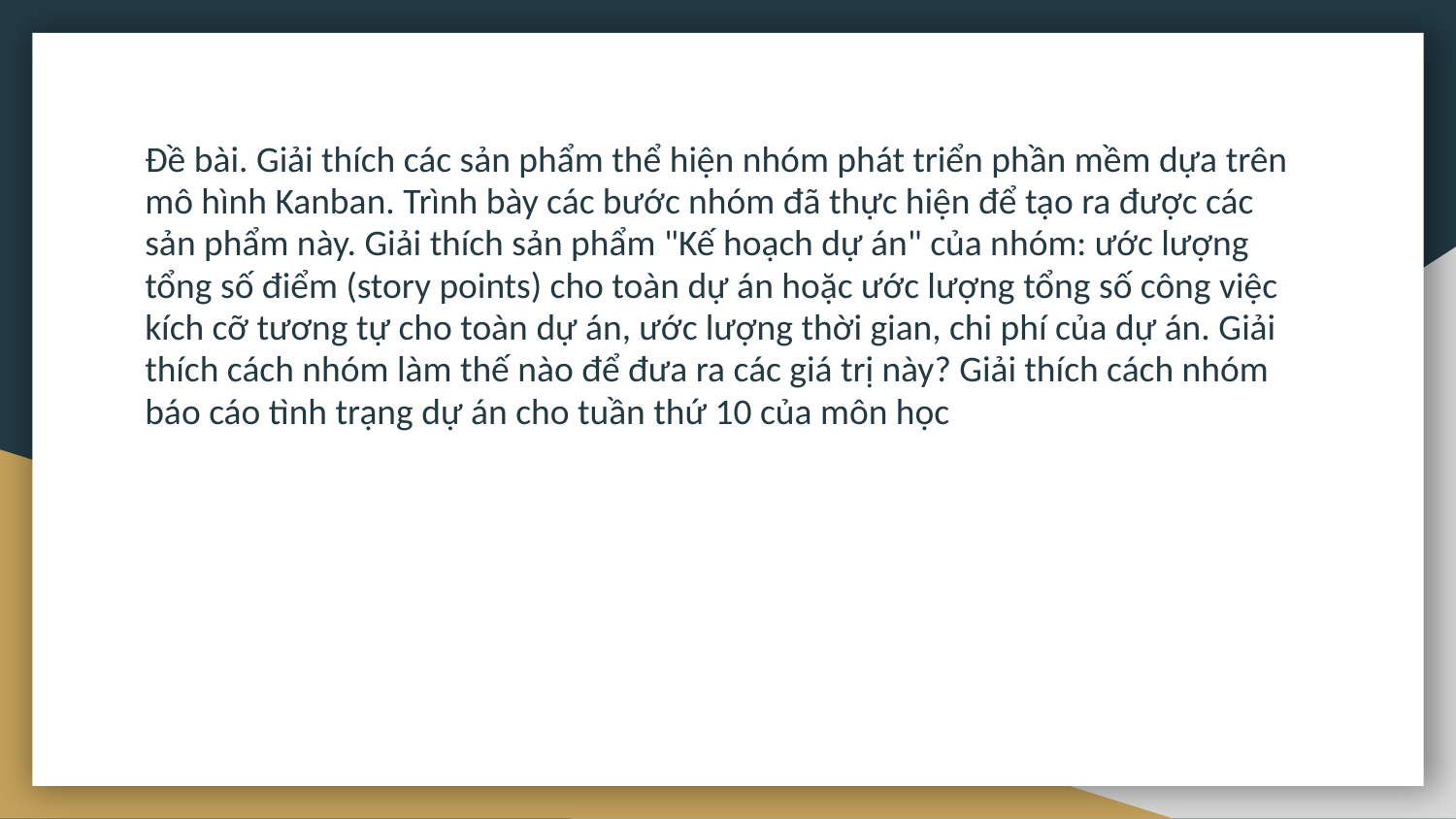

Đề bài. Giải thích các sản phẩm thể hiện nhóm phát triển phần mềm dựa trên mô hình Kanban. Trình bày các bước nhóm đã thực hiện để tạo ra được các sản phẩm này. Giải thích sản phẩm "Kế hoạch dự án" của nhóm: ước lượng tổng số điểm (story points) cho toàn dự án hoặc ước lượng tổng số công việc kích cỡ tương tự cho toàn dự án, ước lượng thời gian, chi phí của dự án. Giải thích cách nhóm làm thế nào để đưa ra các giá trị này? Giải thích cách nhóm báo cáo tình trạng dự án cho tuần thứ 10 của môn học